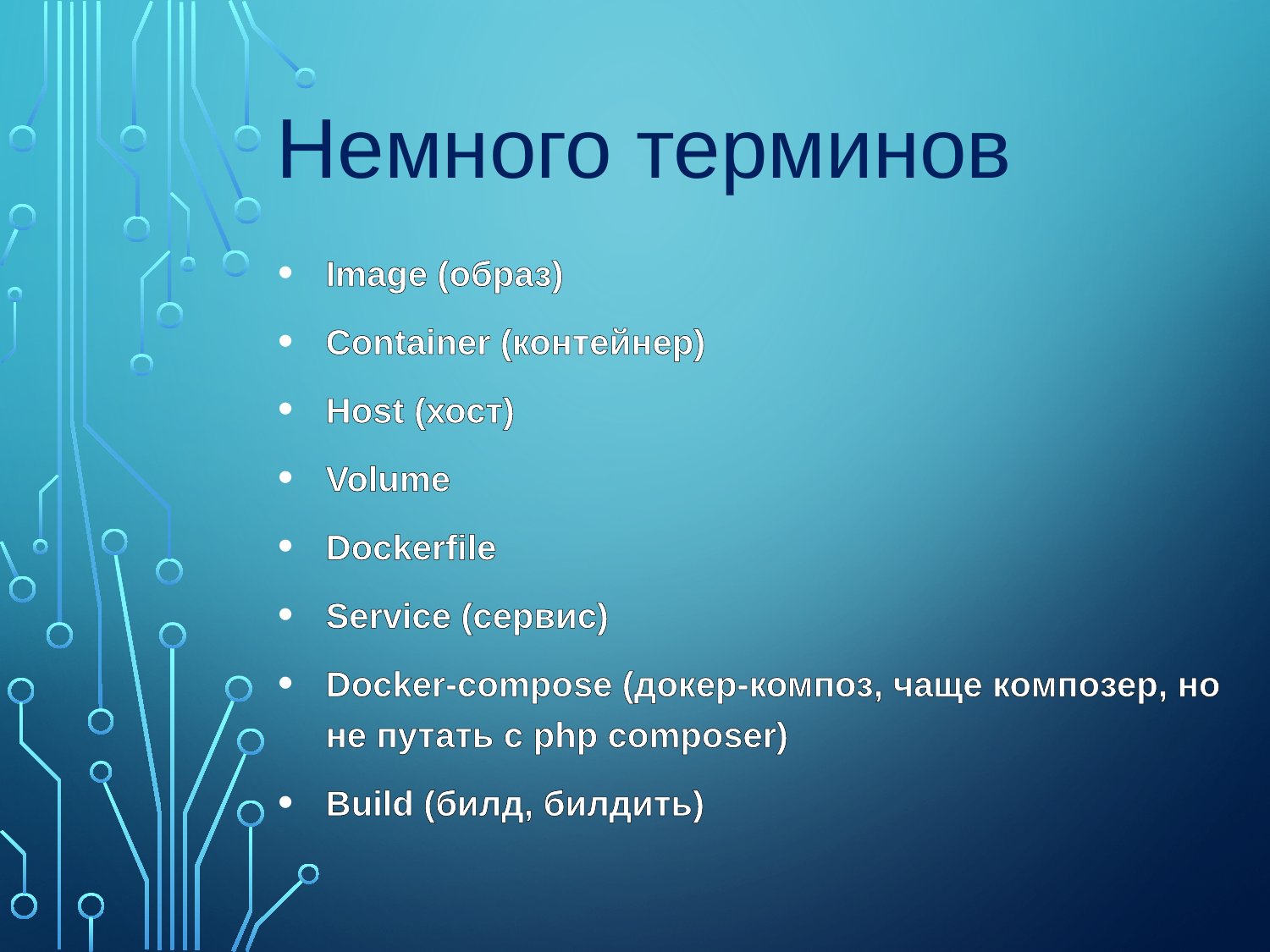

# Немного терминов
Image (образ)
Container (контейнер)
Host (хост)
Volume
Dockerfile
Service (сервис)
Docker-compose (докер-композ, чаще композер, но не путать с php composer)
Build (билд, билдить)